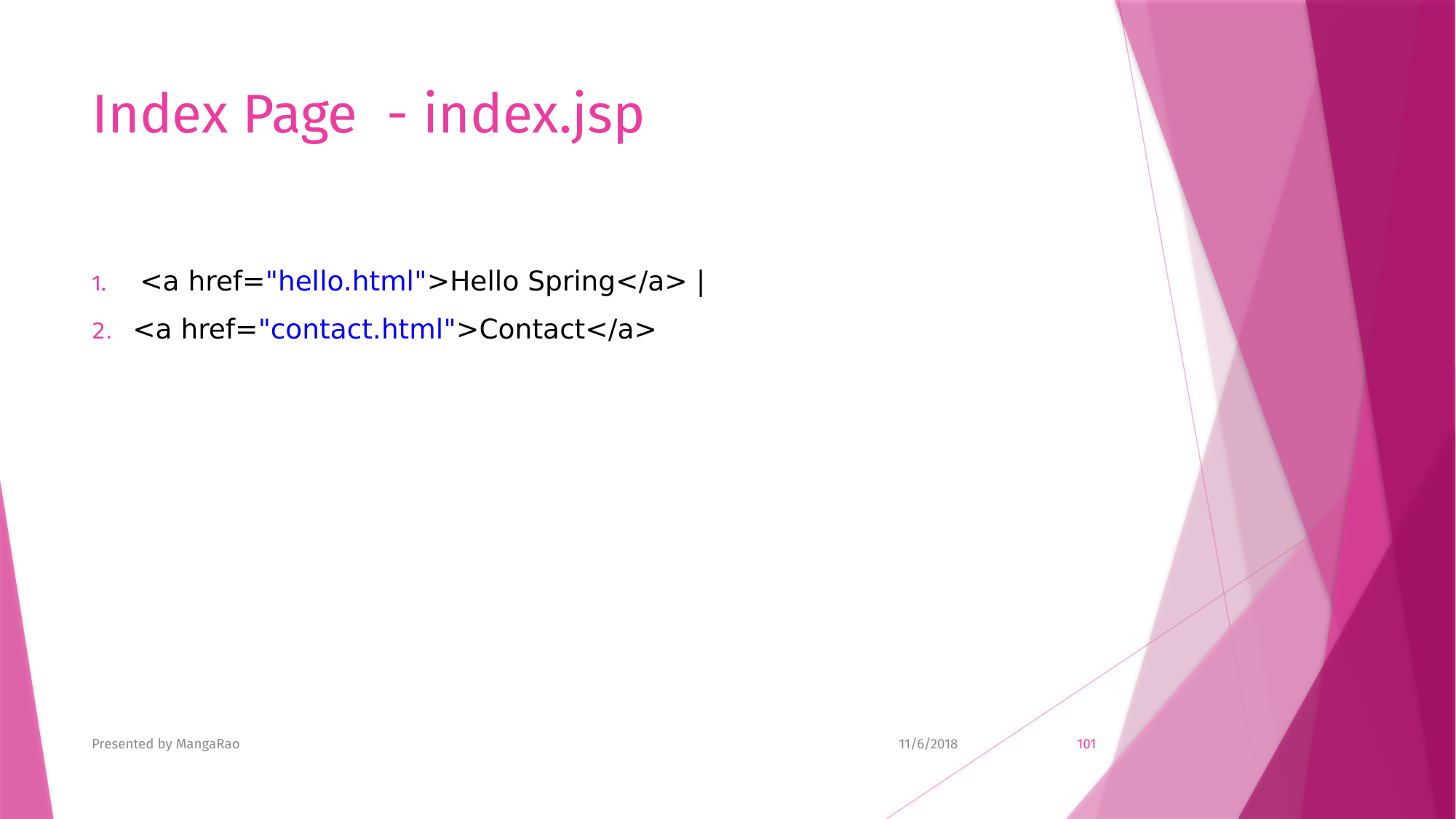

# Index Page  - index.jsp
 <a href="hello.html">Hello Spring</a> |
<a href="contact.html">Contact</a>

Presented by MangaRao
11/6/2018
101